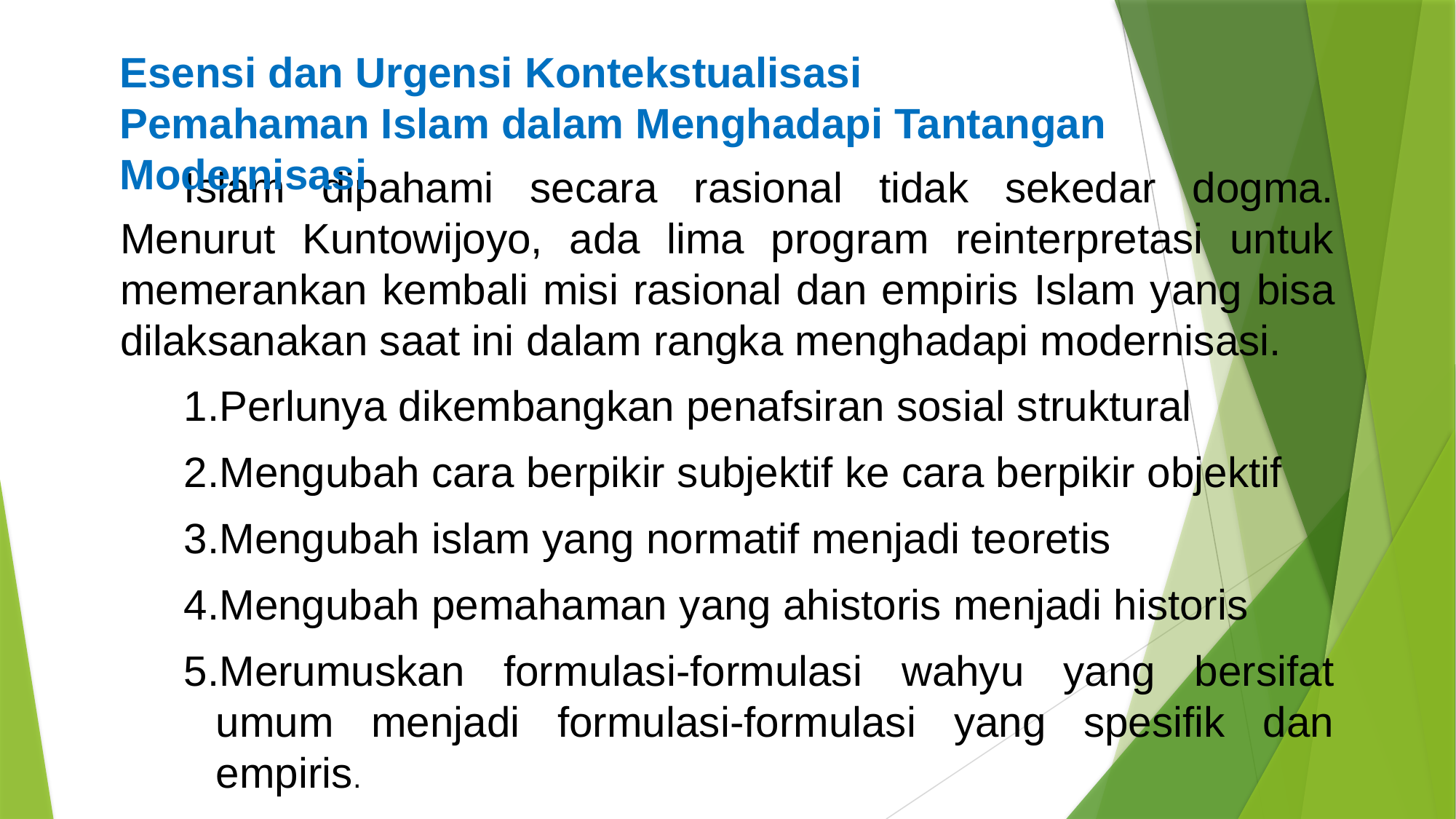

Esensi dan Urgensi Kontekstualisasi Pemahaman Islam dalam Menghadapi Tantangan Modernisasi
Islam dipahami secara rasional tidak sekedar dogma. Menurut Kuntowijoyo, ada lima program reinterpretasi untuk memerankan kembali misi rasional dan empiris Islam yang bisa dilaksanakan saat ini dalam rangka menghadapi modernisasi.
Perlunya dikembangkan penafsiran sosial struktural
Mengubah cara berpikir subjektif ke cara berpikir objektif
Mengubah islam yang normatif menjadi teoretis
Mengubah pemahaman yang ahistoris menjadi historis
Merumuskan formulasi-formulasi wahyu yang bersifat umum menjadi formulasi-formulasi yang spesifik dan empiris.